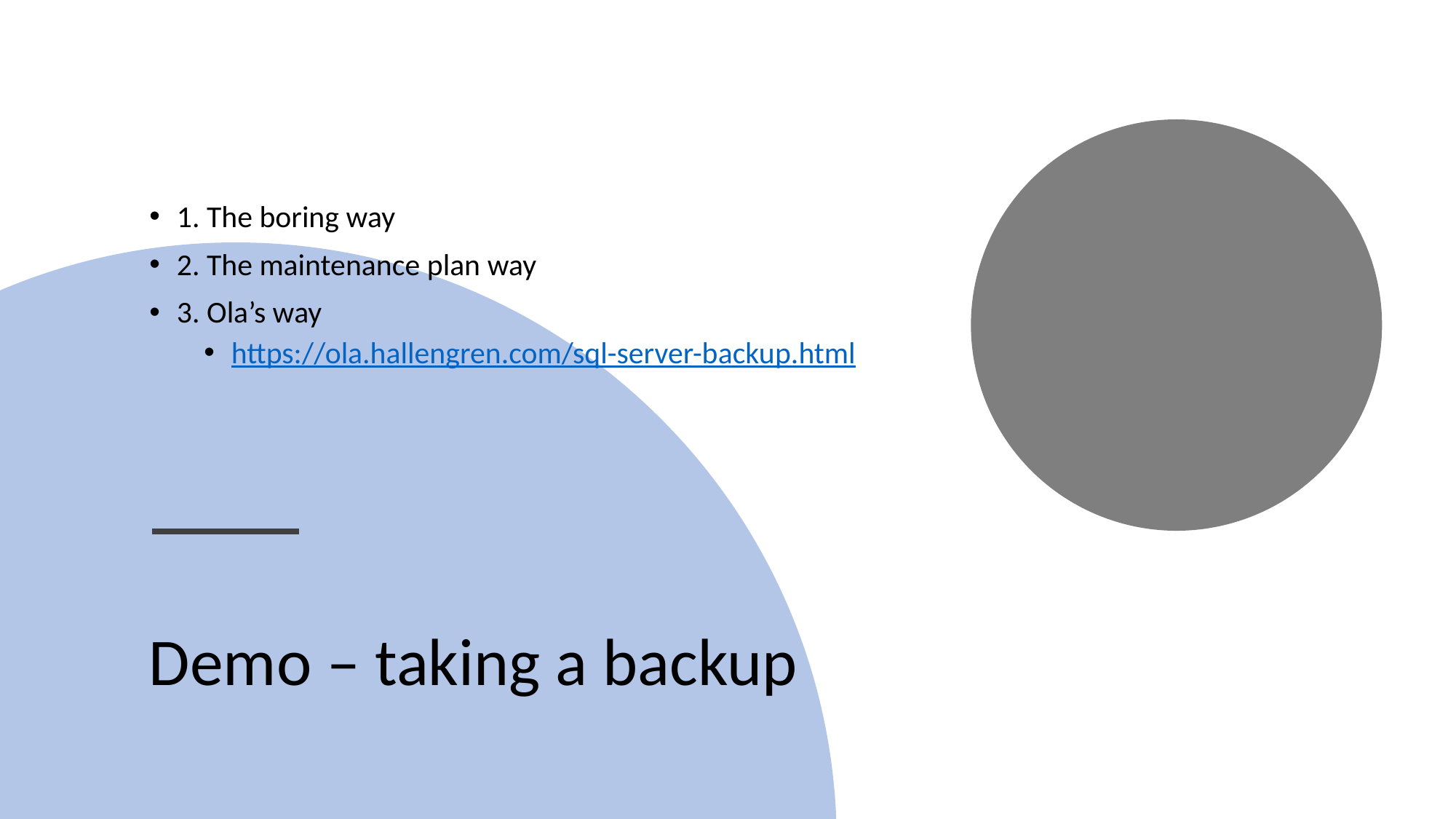

1. The boring way
2. The maintenance plan way
3. Ola’s way
https://ola.hallengren.com/sql-server-backup.html

# Demo – taking a backup